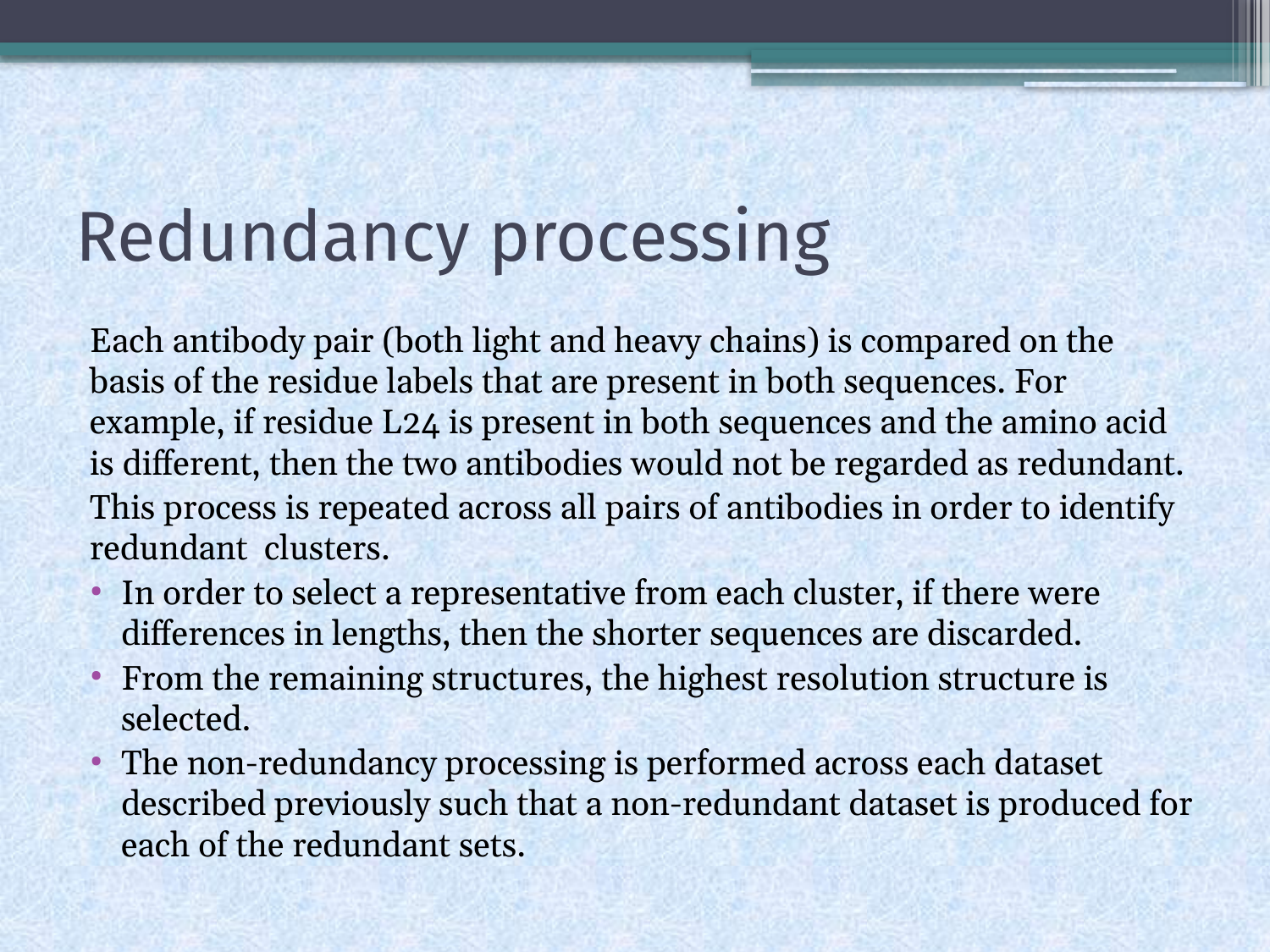

# Redundancy processing
Each antibody pair (both light and heavy chains) is compared on the basis of the residue labels that are present in both sequences. For example, if residue L24 is present in both sequences and the amino acid is different, then the two antibodies would not be regarded as redundant.
This process is repeated across all pairs of antibodies in order to identify redundant  clusters.
In order to select a representative from each cluster, if there were differences in lengths, then the shorter sequences are discarded.
From the remaining structures, the highest resolution structure is selected.
The non-redundancy processing is performed across each dataset described previously such that a non-redundant dataset is produced for each of the redundant sets.